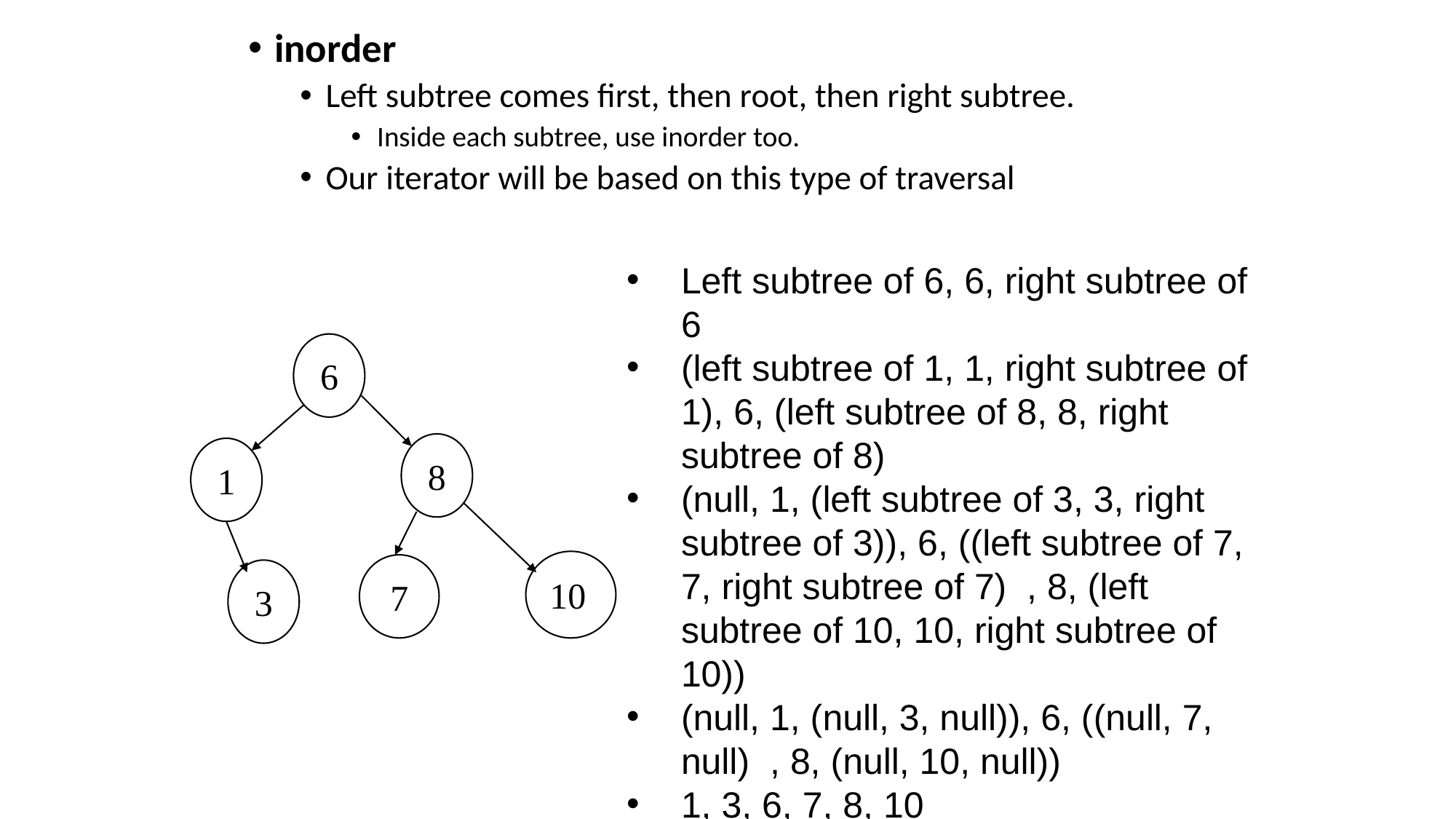

inorder
Left subtree comes first, then root, then right subtree.
Inside each subtree, use inorder too.
Our iterator will be based on this type of traversal

Left subtree of 6, 6, right subtree of 6
(left subtree of 1, 1, right subtree of 1), 6, (left subtree of 8, 8, right subtree of 8)
(null, 1, (left subtree of 3, 3, right subtree of 3)), 6, ((left subtree of 7, 7, right subtree of 7)  , 8, (left subtree of 10, 10, right subtree of 10))
(null, 1, (null, 3, null)), 6, ((null, 7, null)  , 8, (null, 10, null))
1, 3, 6, 7, 8, 10

6
8
1
10
7
3